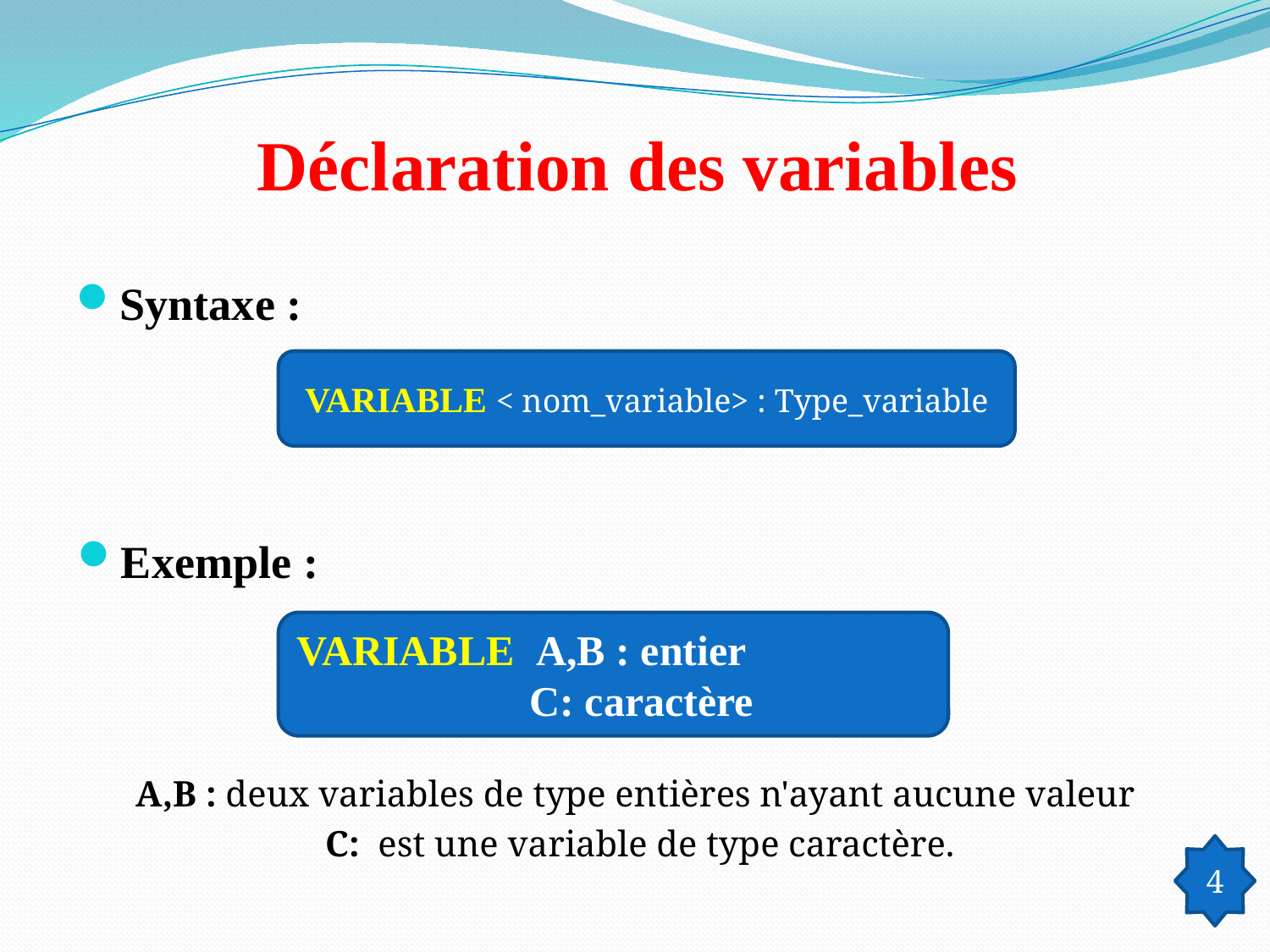

# Déclaration des variables
Syntaxe :

VARIABLE < nom_variable> : Type_variable
Exemple :

A,B : deux variables de type entières n'ayant aucune valeur
C:  est une variable de type caractère.

VARIABLE  A,B : entier
                      C: caractère
4